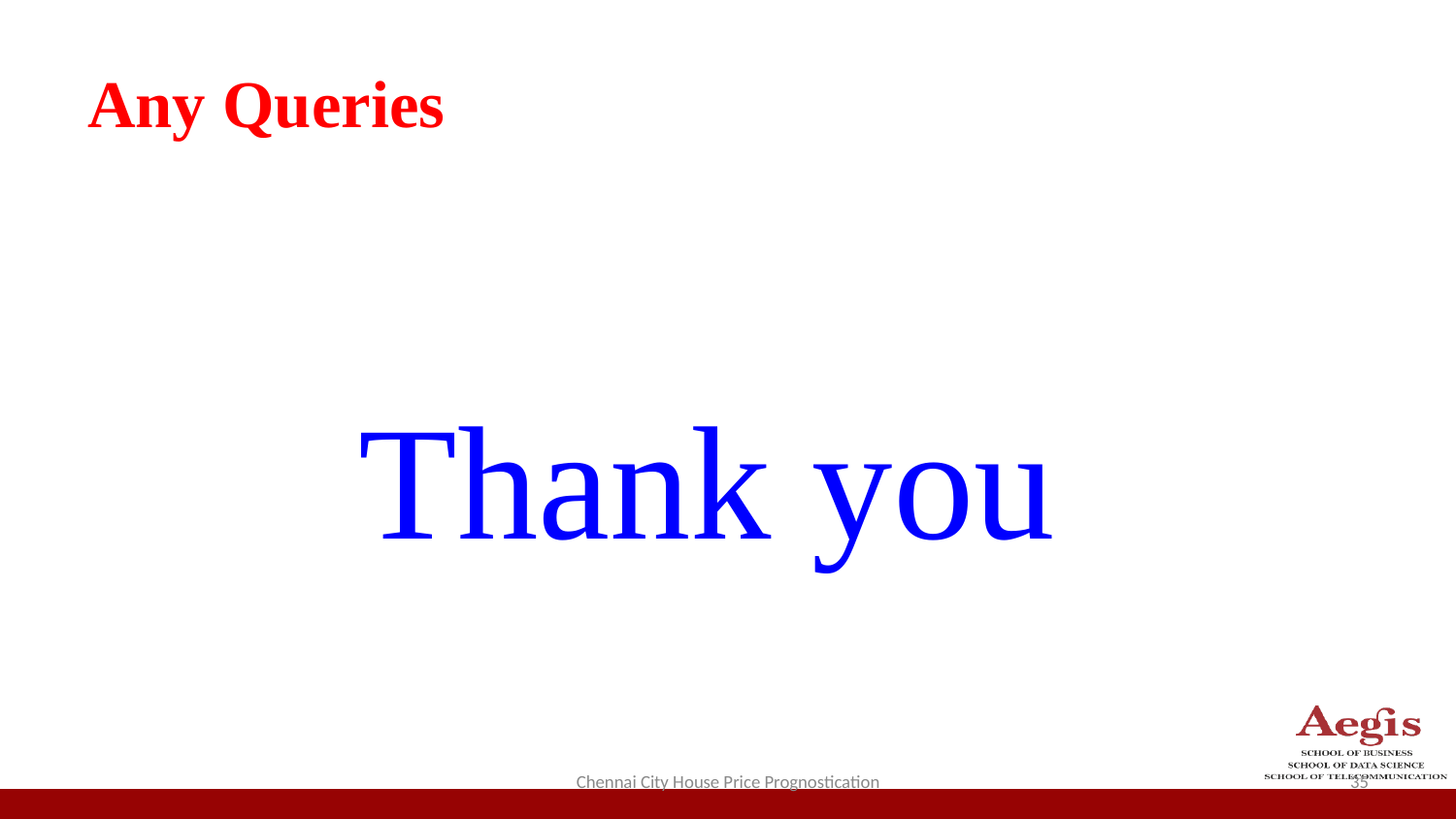

# Any Queries

Thank you
Chennai City House Price Prognostication
35